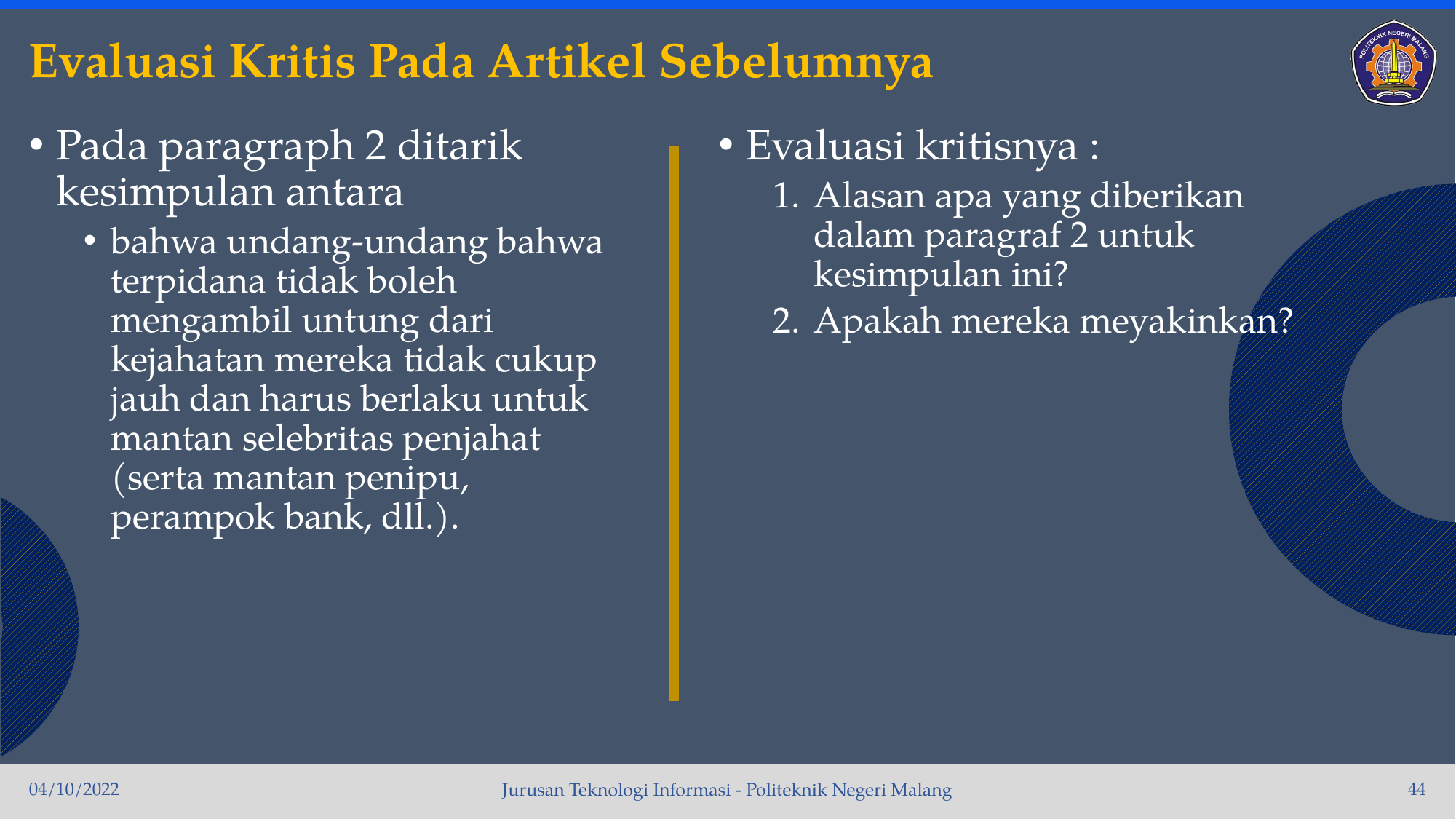

# Evaluasi Kritis Pada Artikel Sebelumnya
Pada paragraph 2 ditarik kesimpulan antara
bahwa undang-undang bahwa terpidana tidak boleh mengambil untung dari kejahatan mereka tidak cukup jauh dan harus berlaku untuk mantan selebritas penjahat (serta mantan penipu, perampok bank, dll.).
Evaluasi kritisnya :
Alasan apa yang diberikan dalam paragraf 2 untuk kesimpulan ini?
Apakah mereka meyakinkan?

04/10/2022
44
Jurusan Teknologi Informasi - Politeknik Negeri Malang